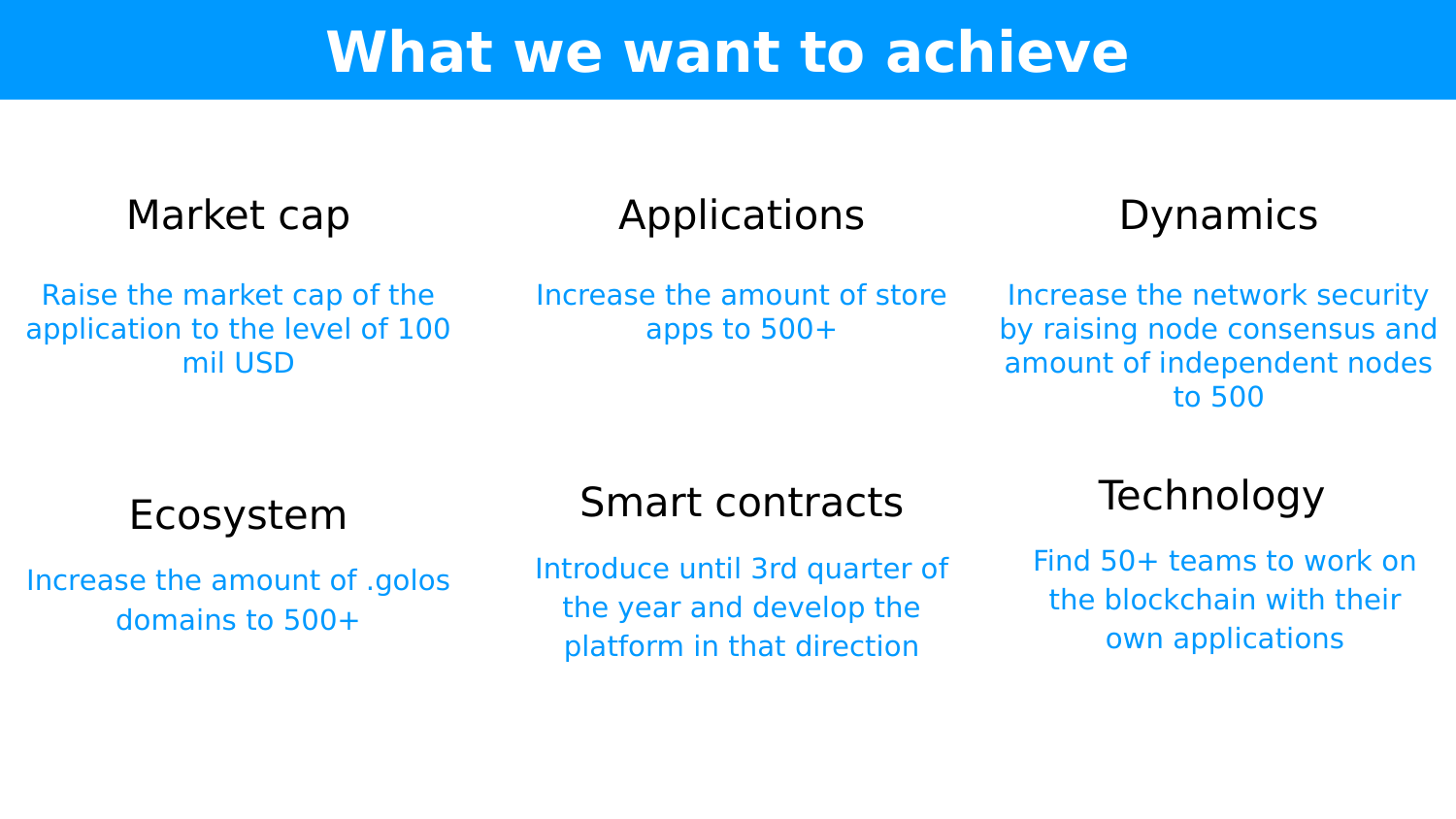

What we want to achieve
Market cap
Raise the market cap of the application to the level of 100 mil USD
Applications
Increase the amount of store apps to 500+
Dynamics
Increase the network security by raising node consensus and amount of independent nodes to 500
Smart contracts
Introduce until 3rd quarter of the year and develop the platform in that direction
Technology
Find 50+ teams to work on the blockchain with their own applications
Ecosystem
Increase the amount of .golos domains to 500+